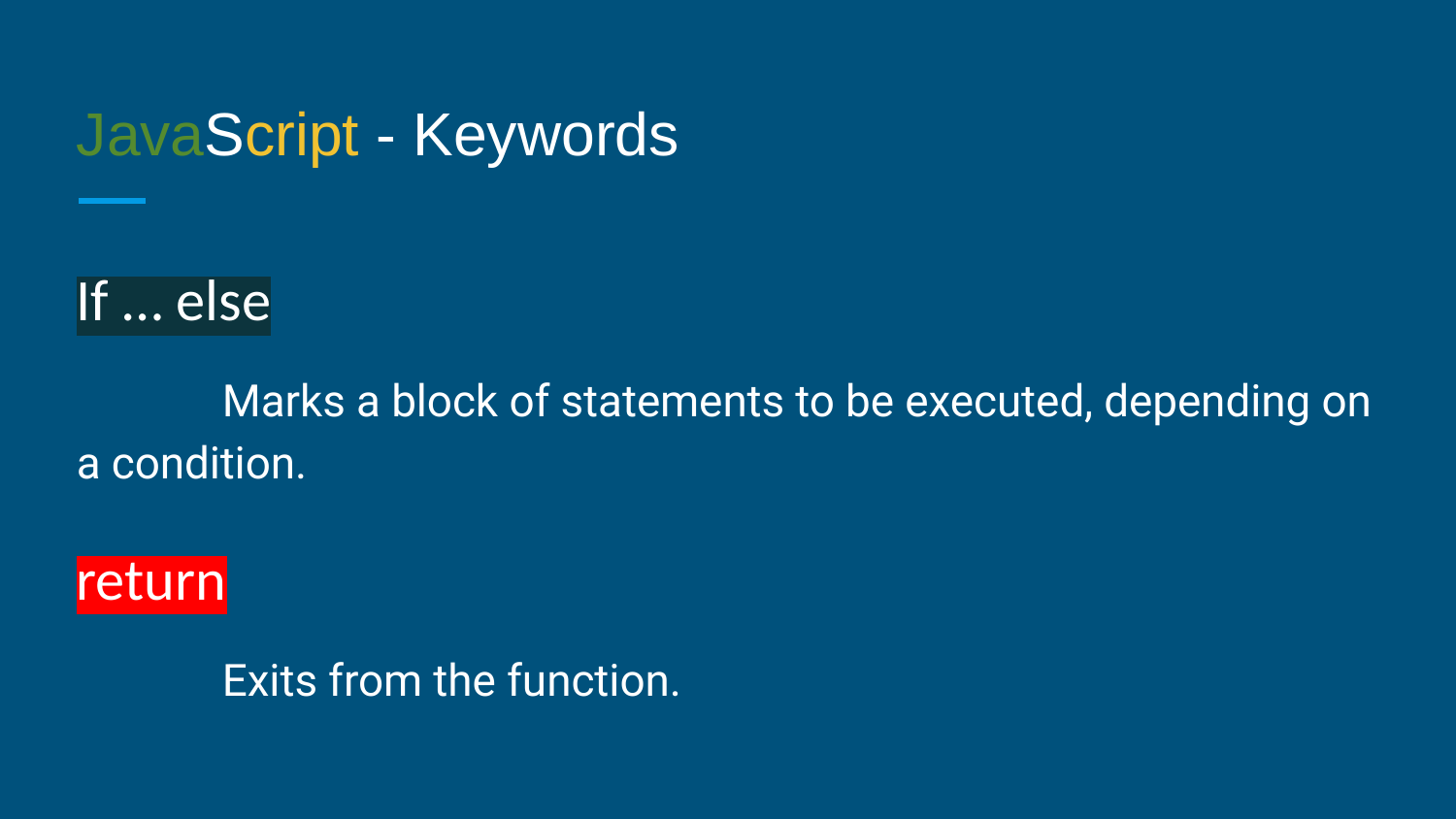

# JavaScript - Keywords
If … else
	Marks a block of statements to be executed, depending on a condition.
return
	Exits from the function.